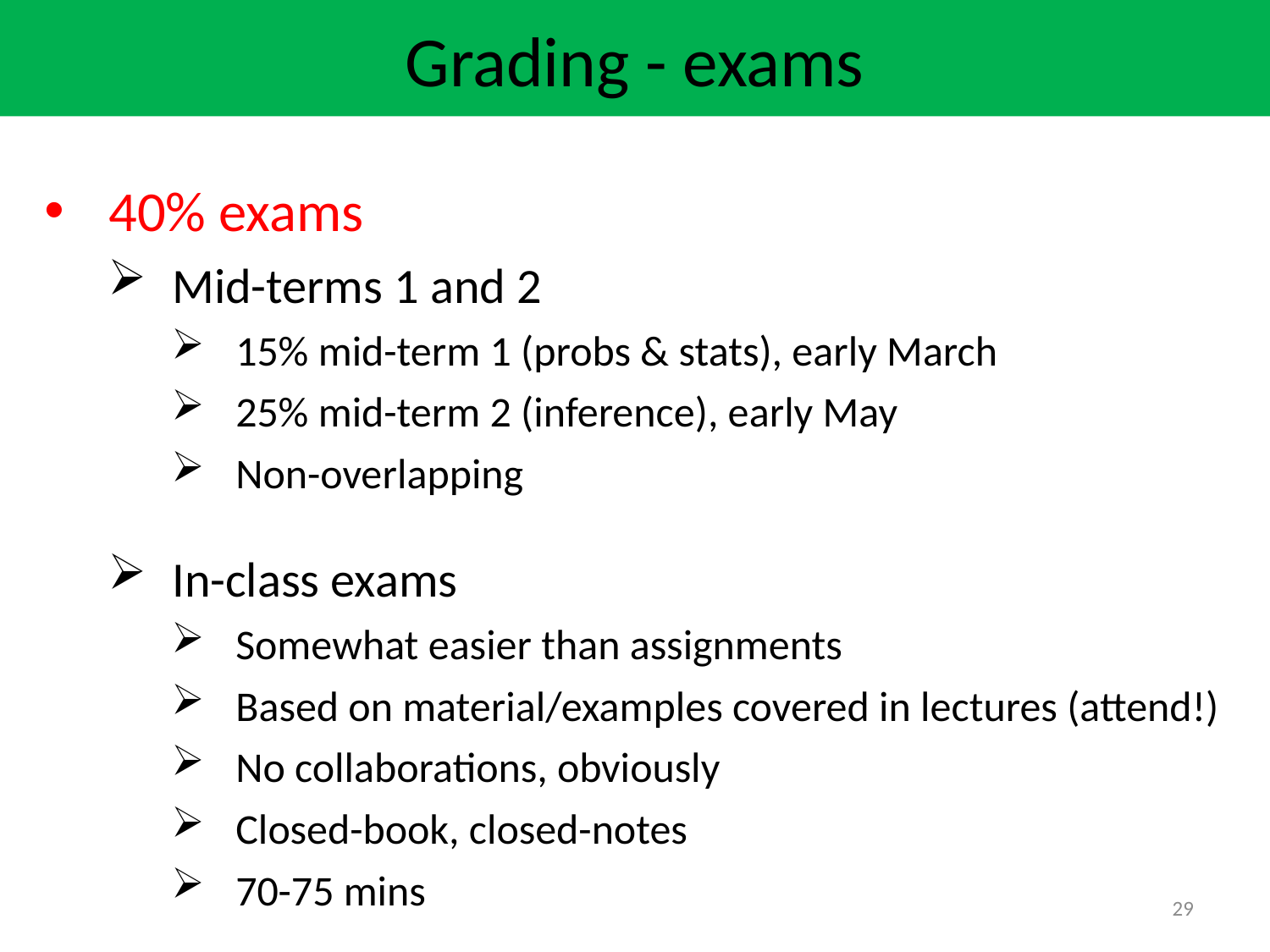

Grading - exams
40% exams
Mid-terms 1 and 2
15% mid-term 1 (probs & stats), early March
25% mid-term 2 (inference), early May
Non-overlapping

In-class exams
Somewhat easier than assignments
Based on material/examples covered in lectures (attend!)
No collaborations, obviously
Closed-book, closed-notes
70-75 mins
29